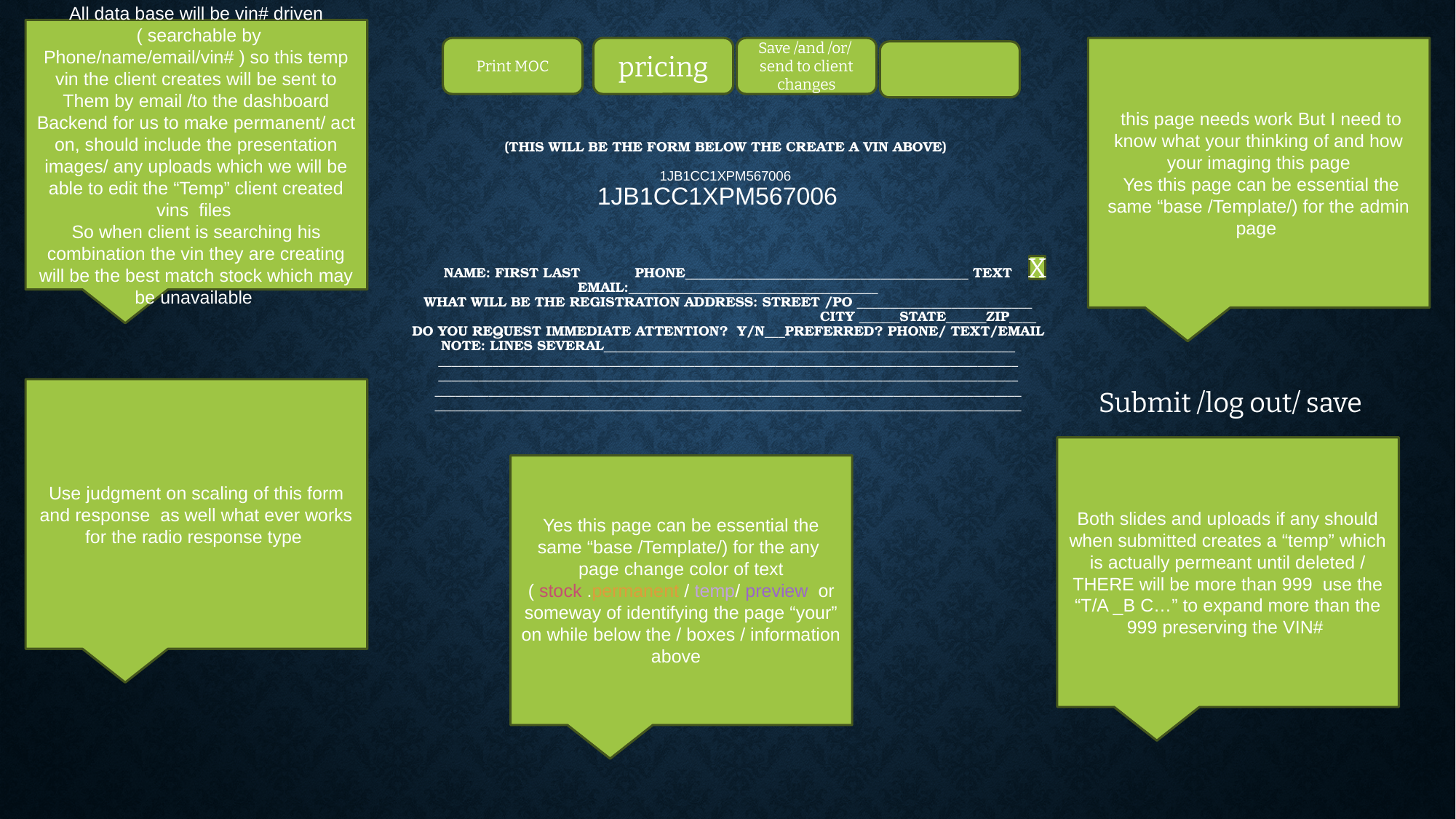

All data base will be vin# driven
 ( searchable by Phone/name/email/vin# ) so this temp vin the client creates will be sent to Them by email /to the dashboard Backend for us to make permanent/ act on, should include the presentation images/ any uploads which we will be able to edit the “Temp” client created vins  files
So when client is searching his combination the vin they are creating will be the best match stock which may be unavailable
Print MOC
pricing
Save /and /or/  send to client changes
 this page needs work But I need to know what your thinking of and how your imaging this page
 Yes this page can be essential the same “base /Template/) for the admin page

# (This will be the form below the create a vin Above) 1jb1cc1xpm567006 1jb1cc1xpm567006 Name: First Last            Phone__________________________________________ Text Email:_____________________________________ What will be the registration address: Street /PO __________________________ City ______State______Zip____ Do you request immediate attention?  y/n___Preferred? Phone/ text/email Note: Lines Several_____________________________________________________________ ______________________________________________________________________________________ ______________________________________________________________________________________ _______________________________________________________________________________________ _______________________________________________________________________________________
X

Use judgment on scaling of this form and response  as well what ever works for the radio response type
Submit /log out/ save
Both slides and uploads if any should when submitted creates a “temp” which is actually permeant until deleted / THERE will be more than 999  use the “T/A _B C…” to expand more than the 999 preserving the VIN#
Yes this page can be essential the same “base /Template/) for the any  page change color of text ( stock .permanent / temp/ preview  or someway of identifying the page “your” on while below the / boxes / information above